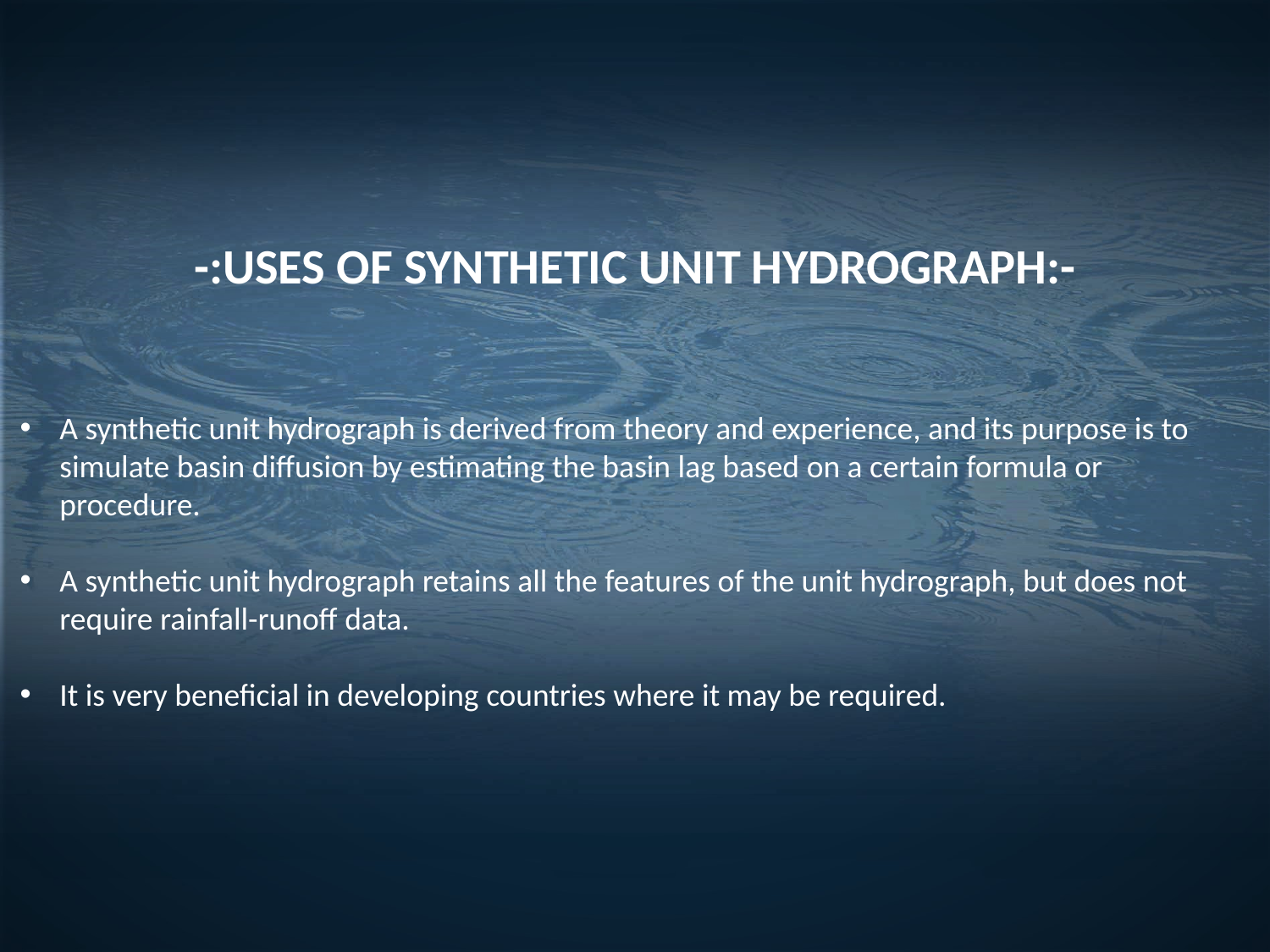

-:USES OF SYNTHETIC UNIT HYDROGRAPH:-

A synthetic unit hydrograph is derived from theory and experience, and its purpose is to simulate basin diffusion by estimating the basin lag based on a certain formula or procedure.

A synthetic unit hydrograph retains all the features of the unit hydrograph, but does not require rainfall-runoff data.

It is very beneficial in developing countries where it may be required.